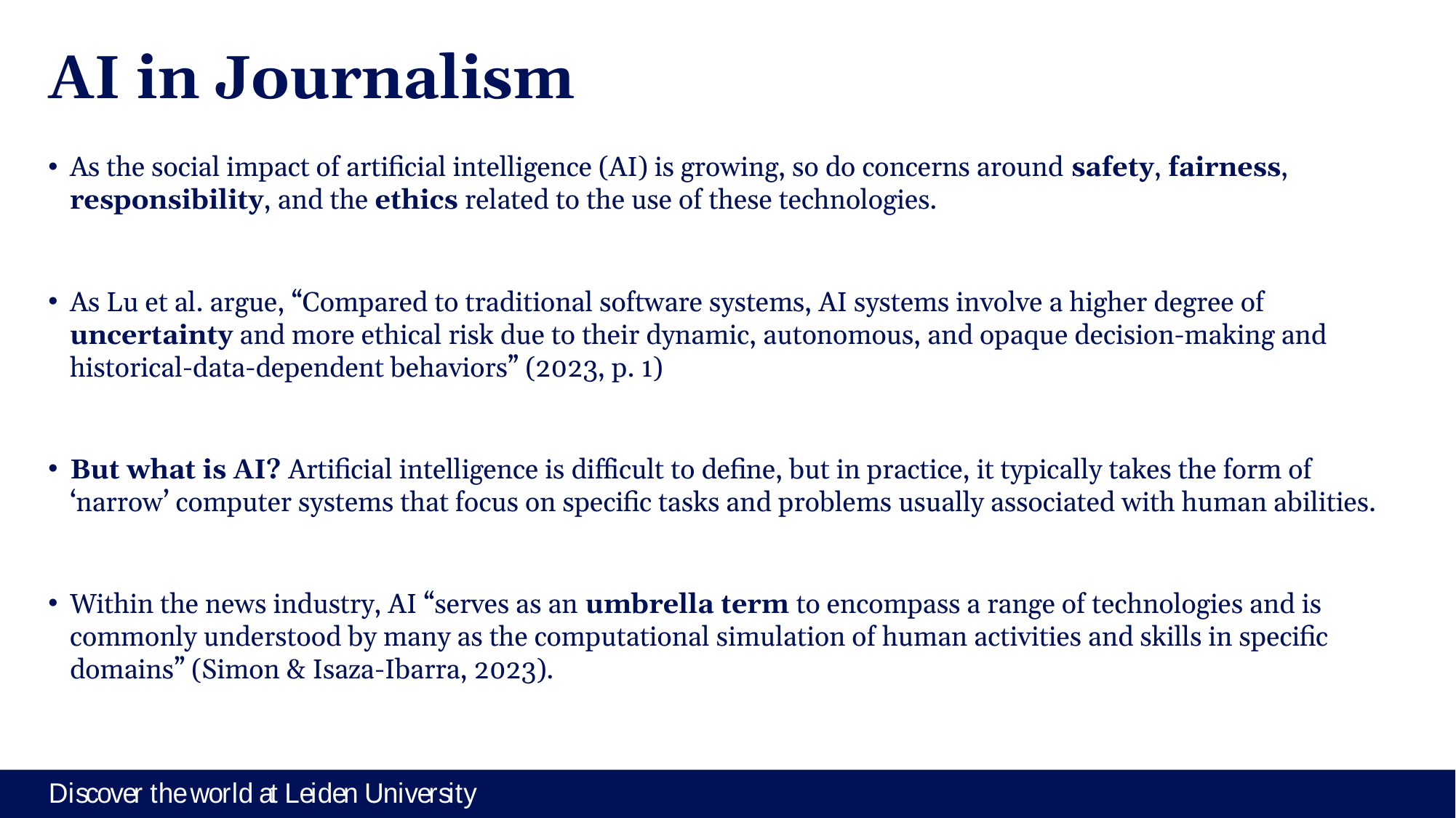

# AI in Journalism
As the social impact of artificial intelligence (AI) is growing, so do concerns around safety, fairness, responsibility, and the ethics related to the use of these technologies.

As Lu et al. argue, “Compared to traditional software systems, AI systems involve a higher degree of uncertainty and more ethical risk due to their dynamic, autonomous, and opaque decision-making and historical-data-dependent behaviors” (2023, p. 1)

But what is AI? Artificial intelligence is difficult to define, but in practice, it typically takes the form of ‘narrow’ computer systems that focus on specific tasks and problems usually associated with human abilities.

Within the news industry, AI “serves as an umbrella term to encompass a range of technologies and is commonly understood by many as the computational simulation of human activities and skills in specific domains” (Simon & Isaza-Ibarra, 2023).